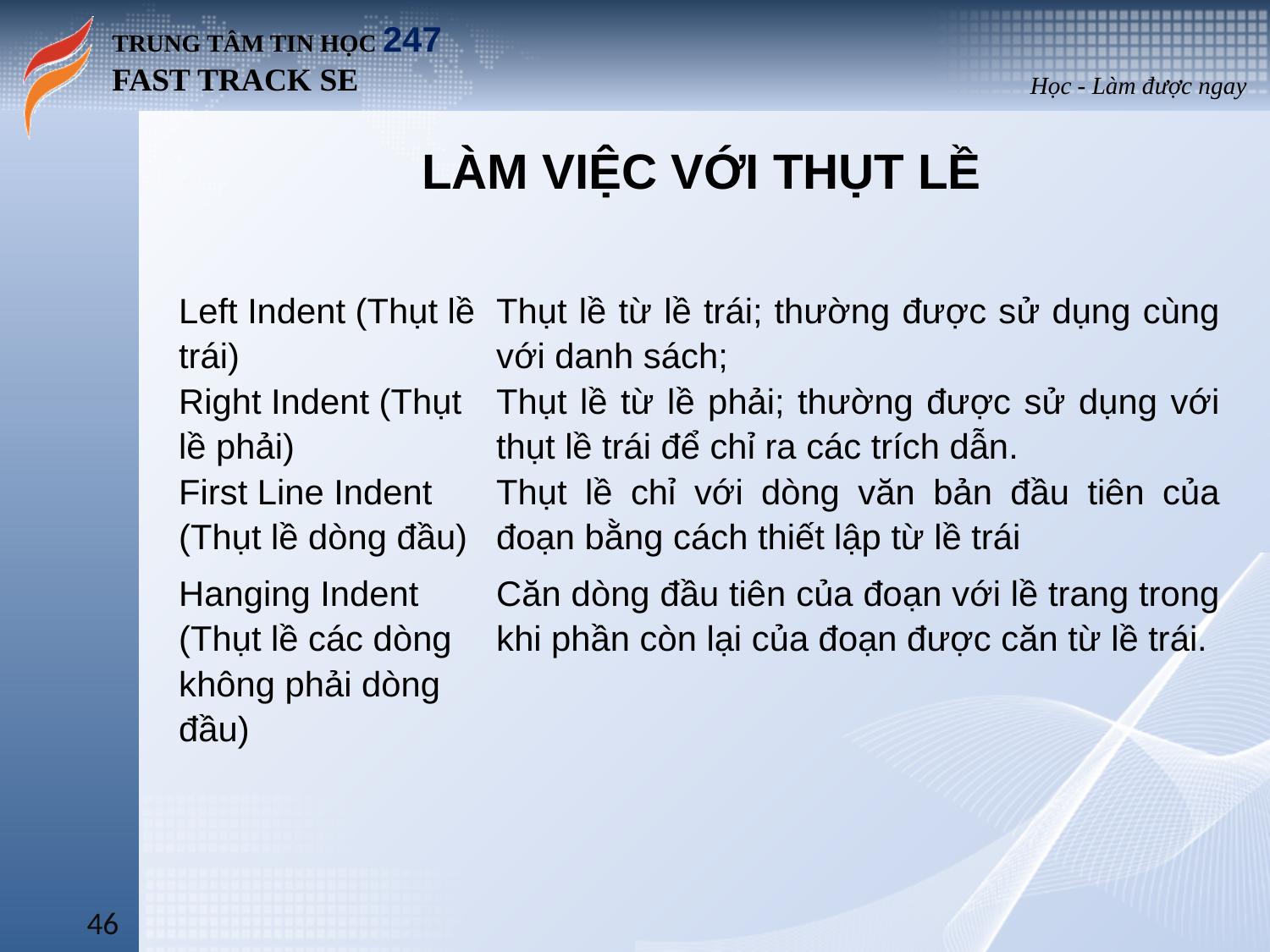

# Làm việc với Thụt lề
| Left Indent (Thụt lề trái) | Thụt lề từ lề trái; thường được sử dụng cùng với danh sách; |
| --- | --- |
| Right Indent (Thụt lề phải) | Thụt lề từ lề phải; thường được sử dụng với thụt lề trái để chỉ ra các trích dẫn. |
| First Line Indent (Thụt lề dòng đầu) | Thụt lề chỉ với dòng văn bản đầu tiên của đoạn bằng cách thiết lập từ lề trái |
| Hanging Indent (Thụt lề các dòng không phải dòng đầu) | Căn dòng đầu tiên của đoạn với lề trang trong khi phần còn lại của đoạn được căn từ lề trái. |